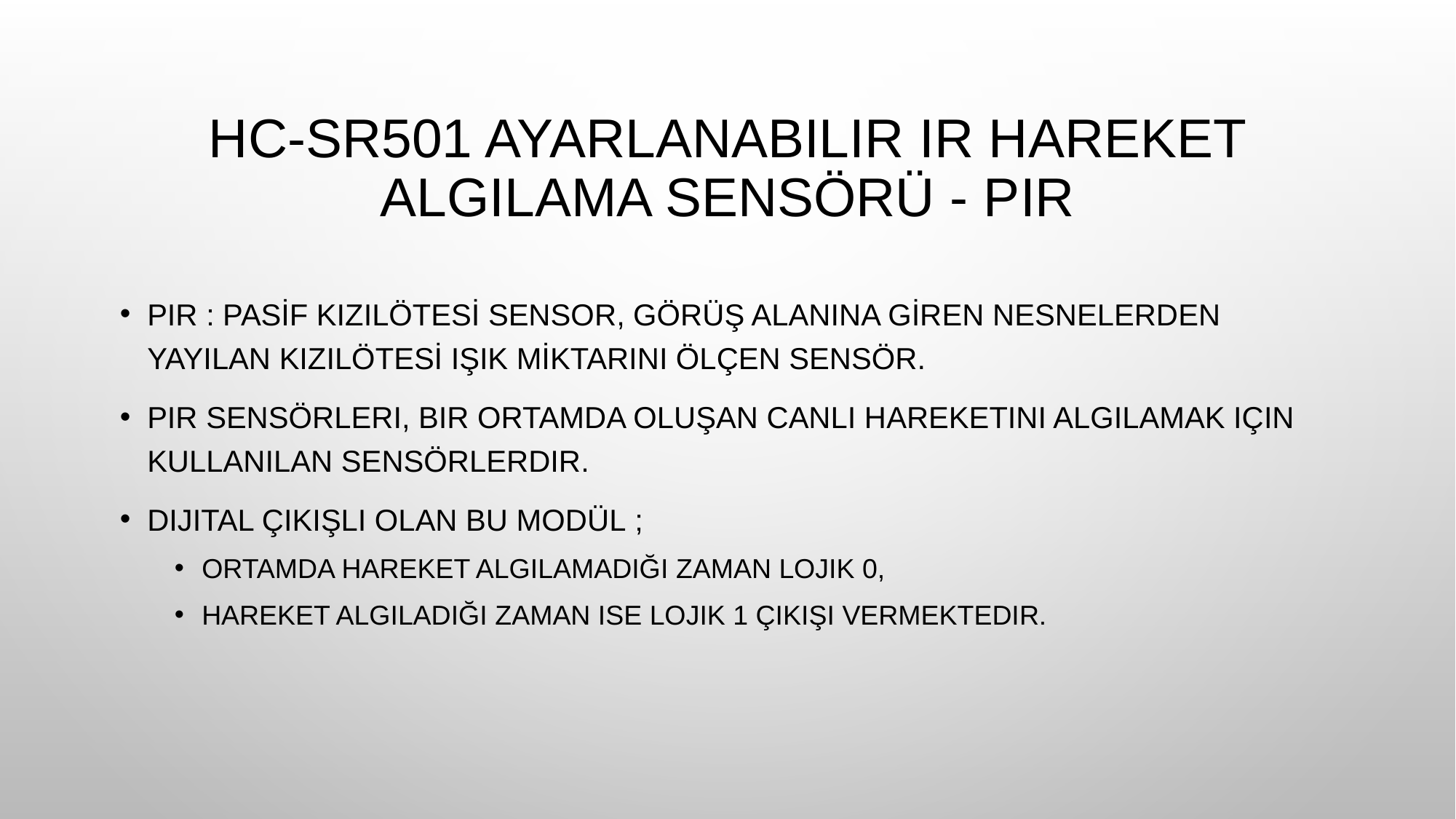

# HC-SR501 Ayarlanabilir IR Hareket Algılama Sensörü - PIR
PIR : Pasif kızılötesi sensor, görüş alanına giren nesnelerden yayılan kızılötesi ışık miktarını ölçen sensör.
PIR sensörleri, bir ortamda oluşan canlı hareketini algılamak için kullanılan sensörlerdir.
Dijital çıkışlı olan bu modül ;
ortamda hareket algılamadığı zaman lojik 0,
hareket algıladığı zaman ise lojik 1 çıkışı vermektedir.